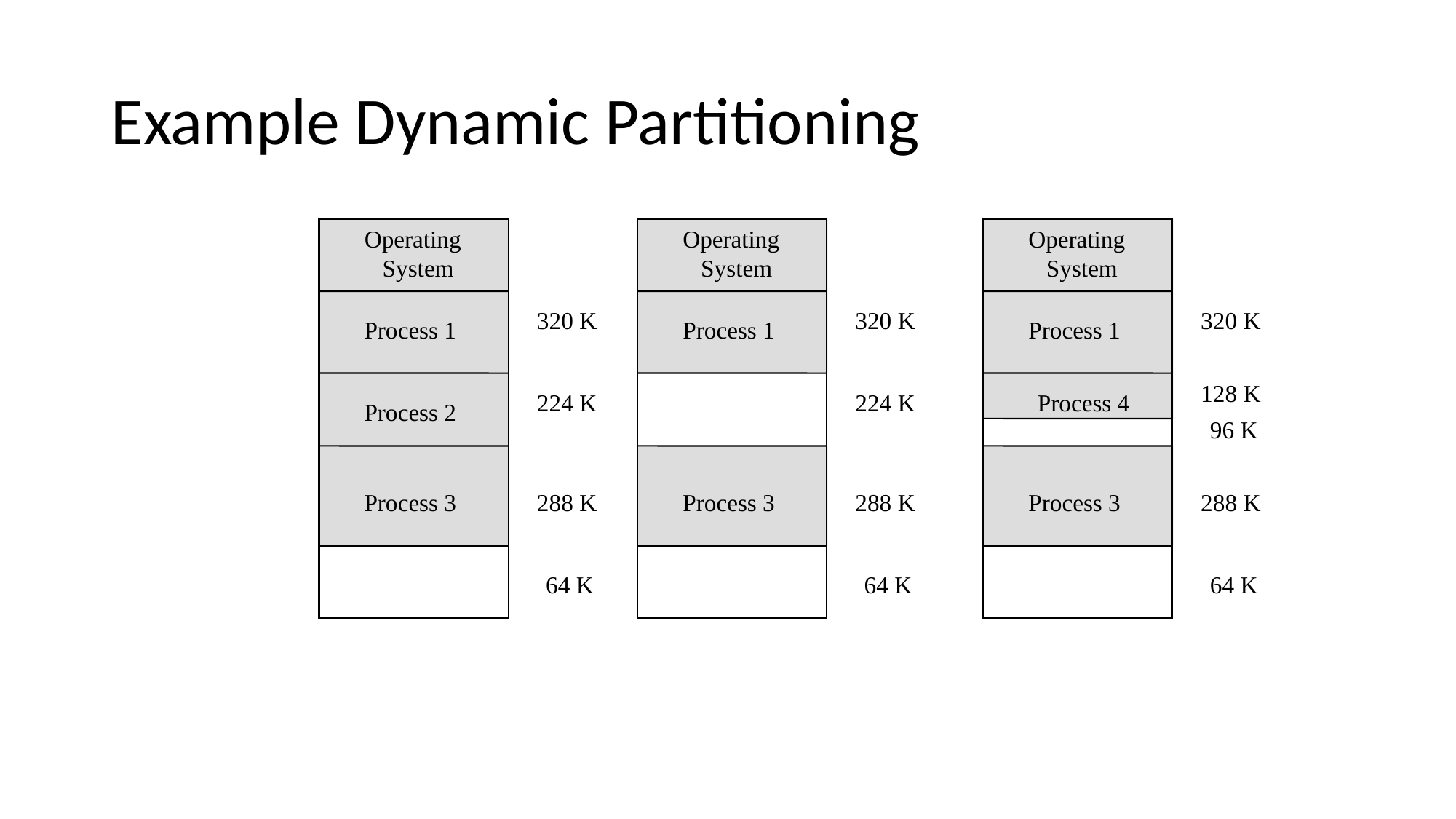

# Example Dynamic Partitioning

Operating
   System

320 K
Process 1

128 K
Process 4
96 K

Process 3
288 K

64 K
Operating
   System
Operating
   System

320 K
320 K
Process 1
Process 1

224 K
224 K
Process 2

Process 3
288 K
Process 3
288 K

64 K
64 K